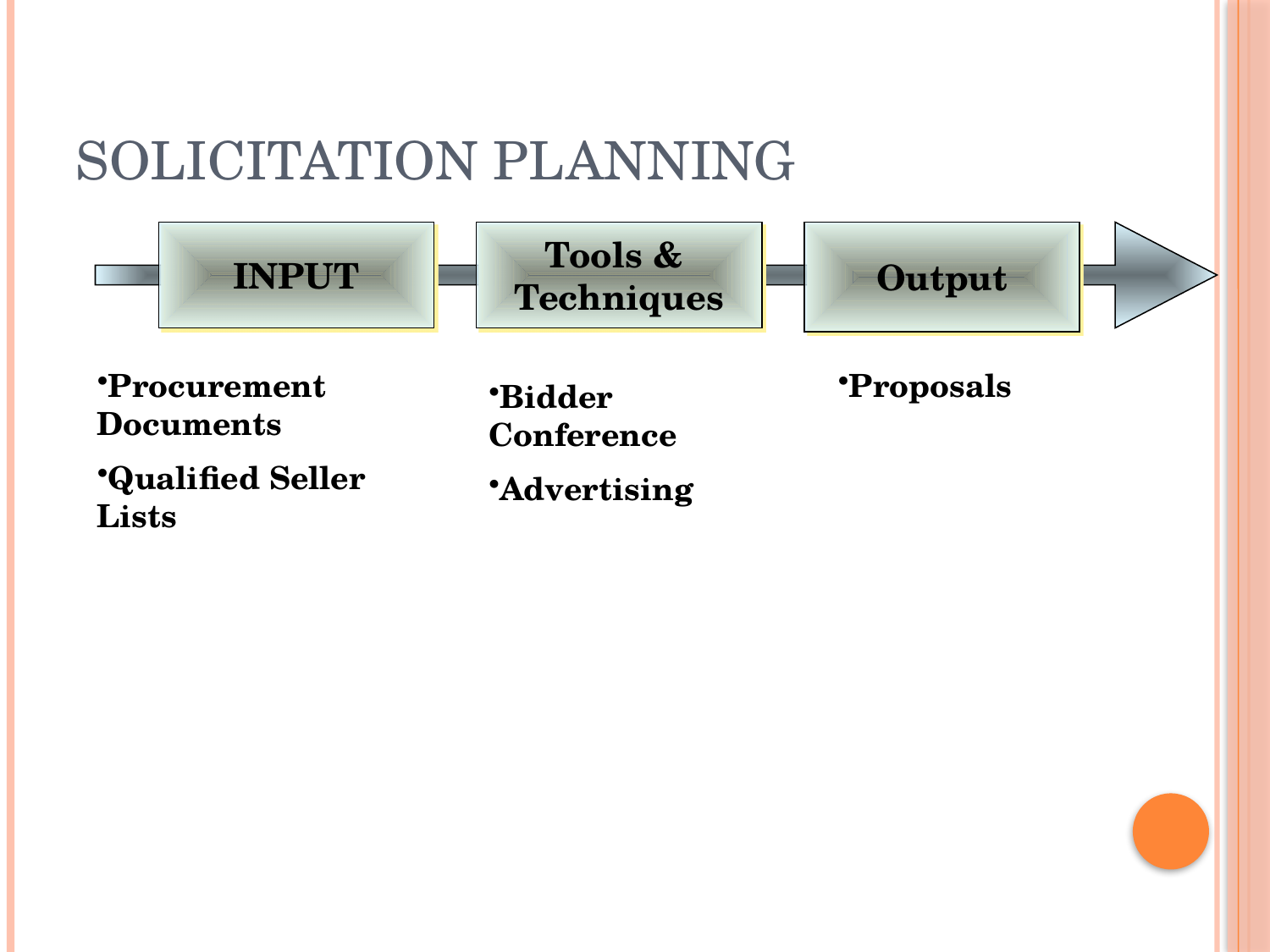

# Solicitation Planning

INPUT
Tools &
Techniques
Output
Procurement Documents
Qualified Seller Lists
Proposals

Bidder Conference
Advertising